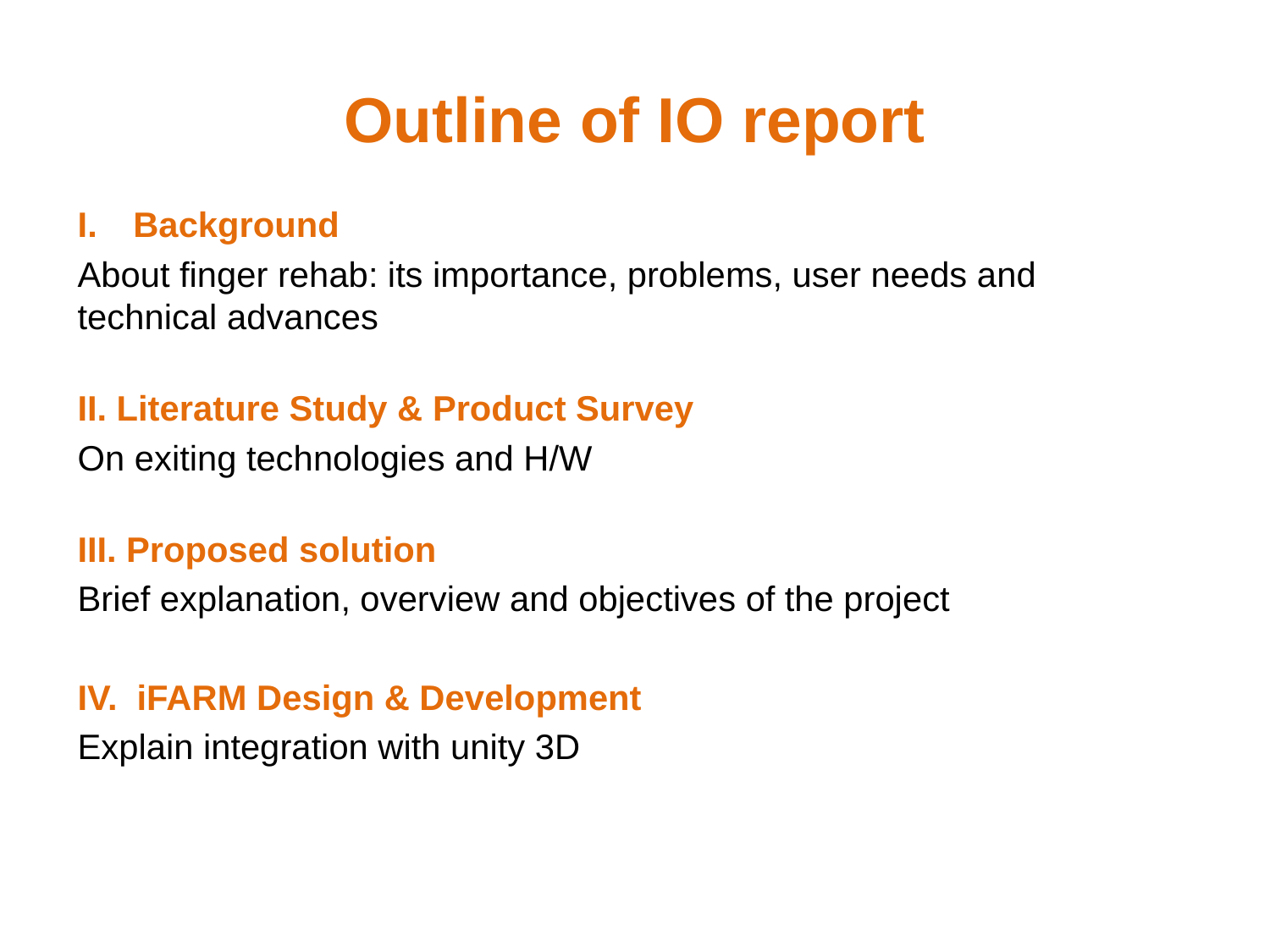

# Outline of IO report
Background
About finger rehab: its importance, problems, user needs and technical advances
II. Literature Study & Product Survey
On exiting technologies and H/W
III. Proposed solution
Brief explanation, overview and objectives of the project

IV.  iFARM Design & Development
Explain integration with unity 3D